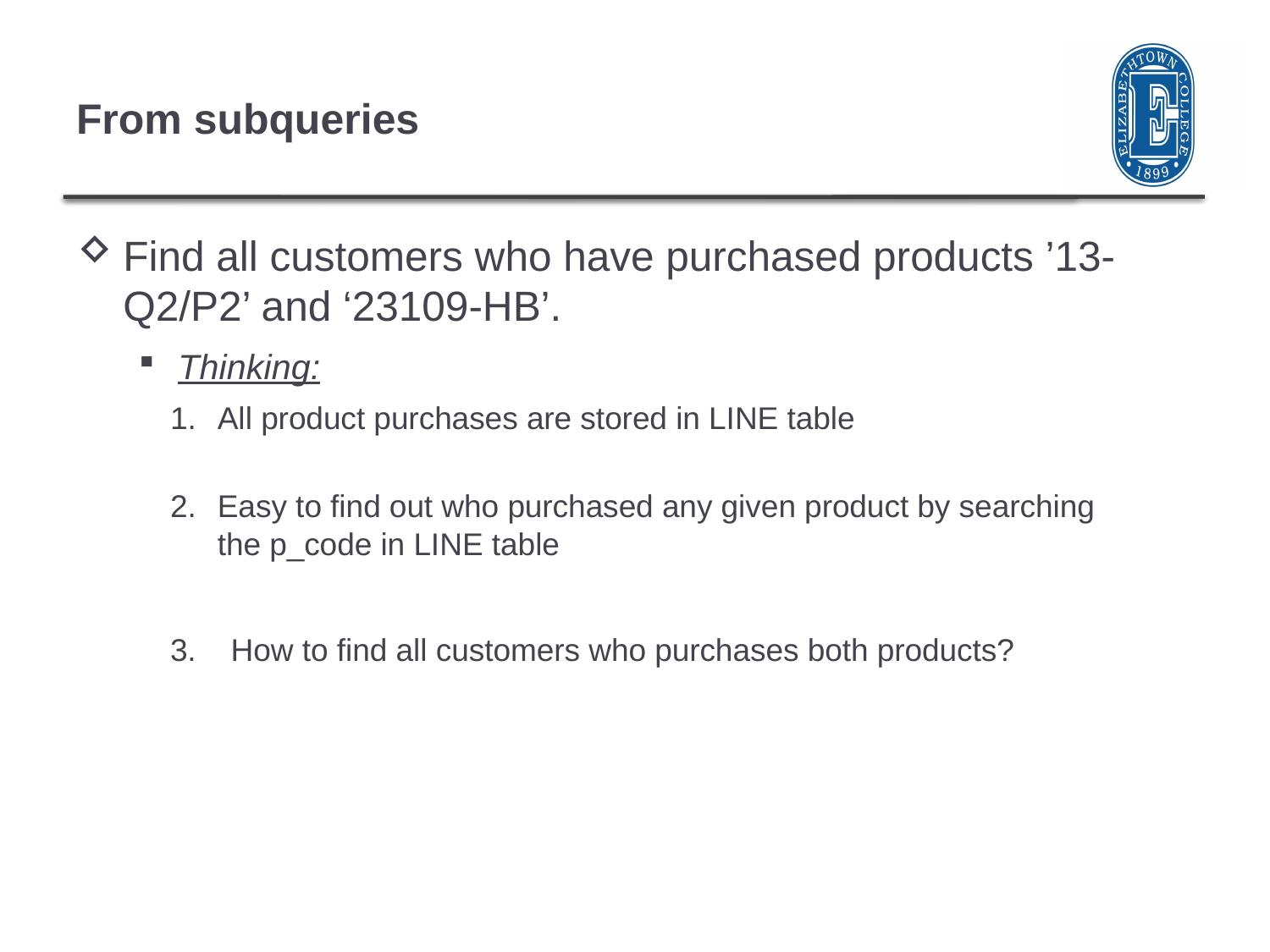

# From subqueries
Find all customers who have purchased products ’13-Q2/P2’ and ‘23109-HB’.
Thinking:
All product purchases are stored in LINE table

Easy to find out who purchased any given product by searching the p_code in LINE table

3.    How to find all customers who purchases both products?